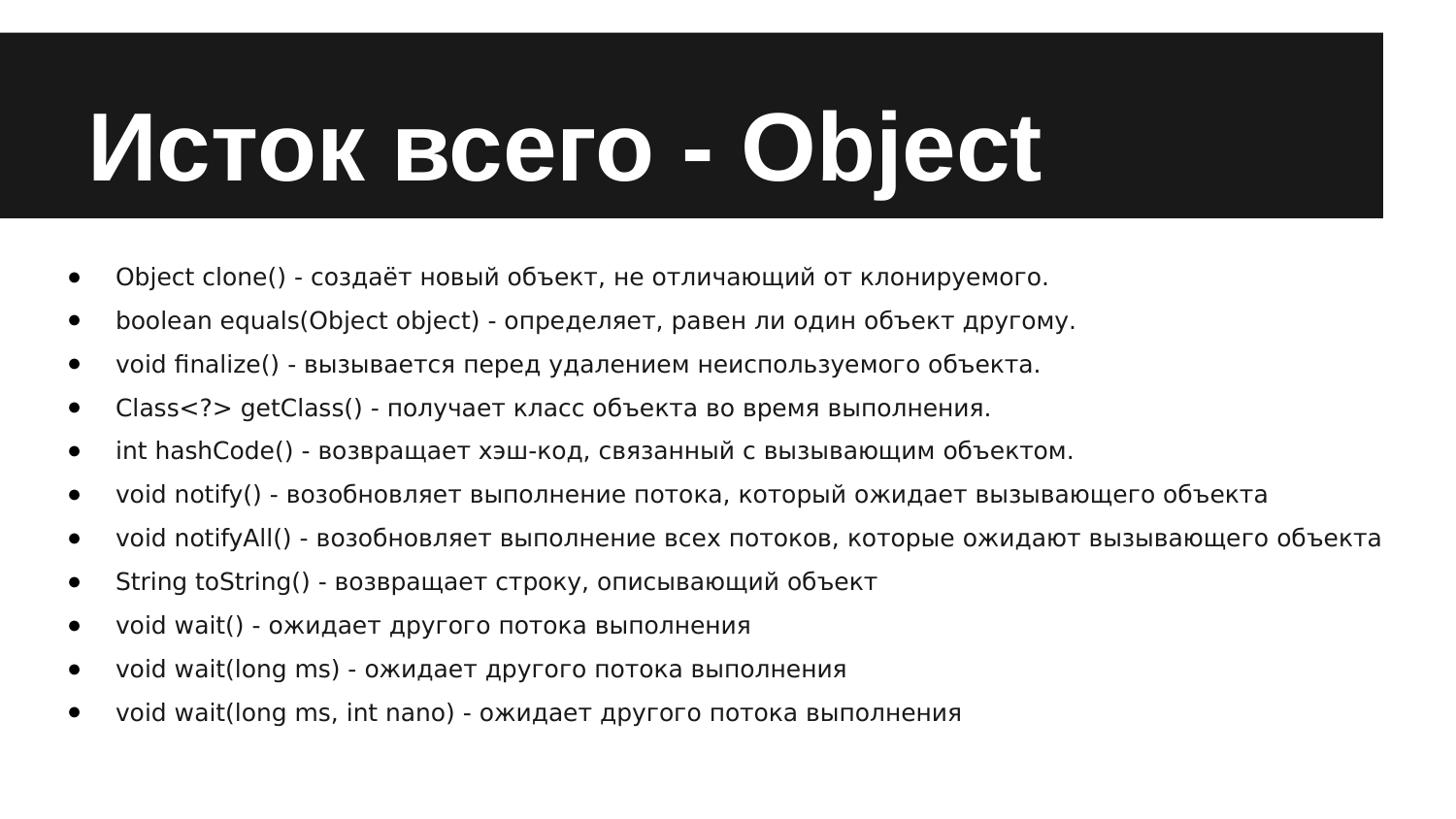

# Исток всего - Object
Object clone() - создаёт новый объект, не отличающий от клонируемого.
boolean equals(Object object) - определяет, равен ли один объект другому.
void finalize() - вызывается перед удалением неиспользуемого объекта.
Class<?> getClass() - получает класс объекта во время выполнения.
int hashCode() - возвращает хэш-код, связанный с вызывающим объектом.
void notify() - возобновляет выполнение потока, который ожидает вызывающего объекта
void notifyAll() - возобновляет выполнение всех потоков, которые ожидают вызывающего объекта
String toString() - возвращает строку, описывающий объект
void wait() - ожидает другого потока выполнения
void wait(long ms) - ожидает другого потока выполнения
void wait(long ms, int nano) - ожидает другого потока выполнения